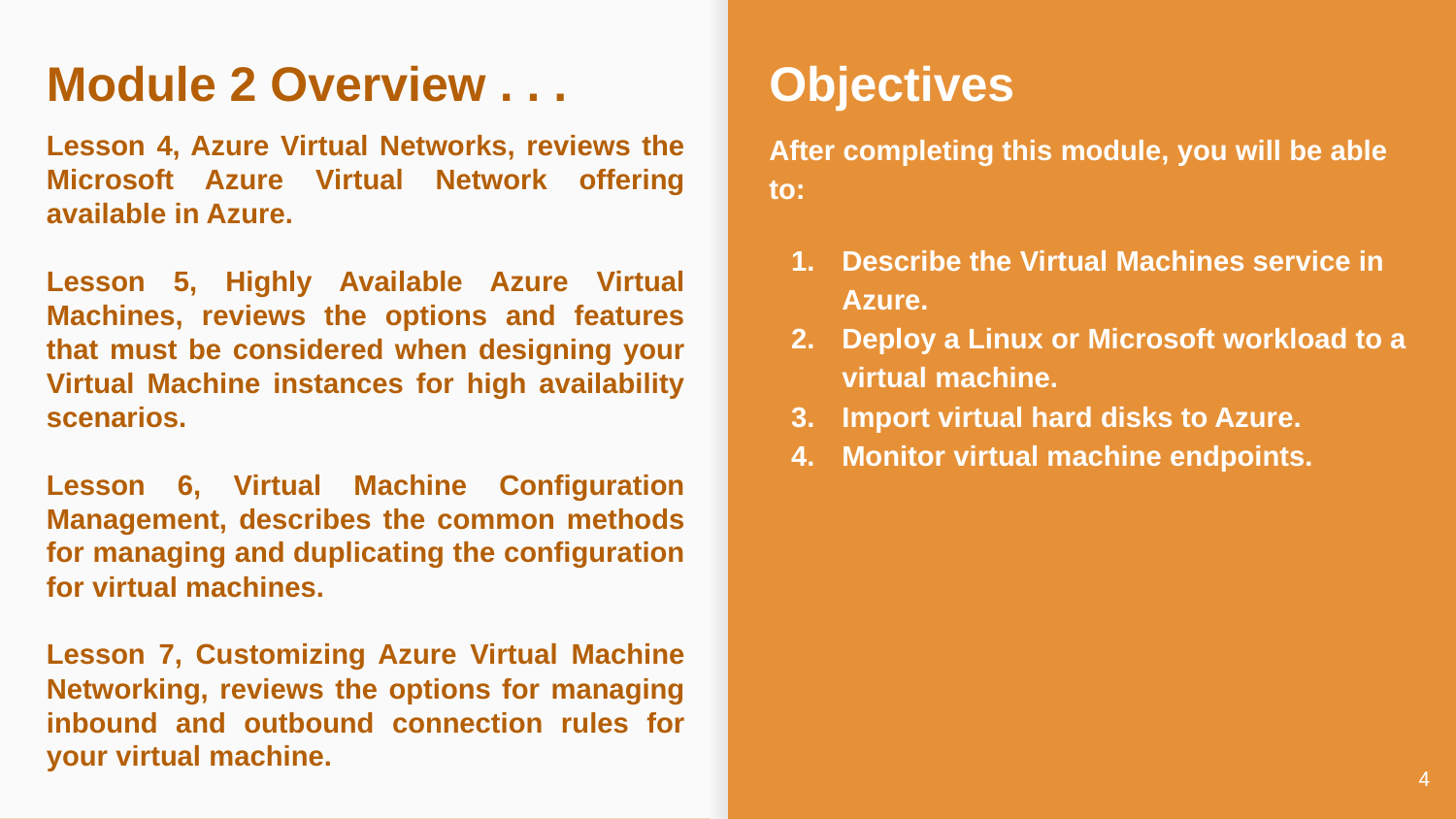

# Module 2 Overview . . .
Lesson 4, Azure Virtual Networks, reviews the Microsoft Azure Virtual Network offering available in Azure.

Lesson 5, Highly Available Azure Virtual Machines, reviews the options and features that must be considered when designing your Virtual Machine instances for high availability scenarios.

Lesson 6, Virtual Machine Configuration Management, describes the common methods for managing and duplicating the configuration for virtual machines.

Lesson 7, Customizing Azure Virtual Machine Networking, reviews the options for managing inbound and outbound connection rules for your virtual machine.

Objectives
After completing this module, you will be able to:
Describe the Virtual Machines service in Azure.
Deploy a Linux or Microsoft workload to a virtual machine.
Import virtual hard disks to Azure.
Monitor virtual machine endpoints.
4